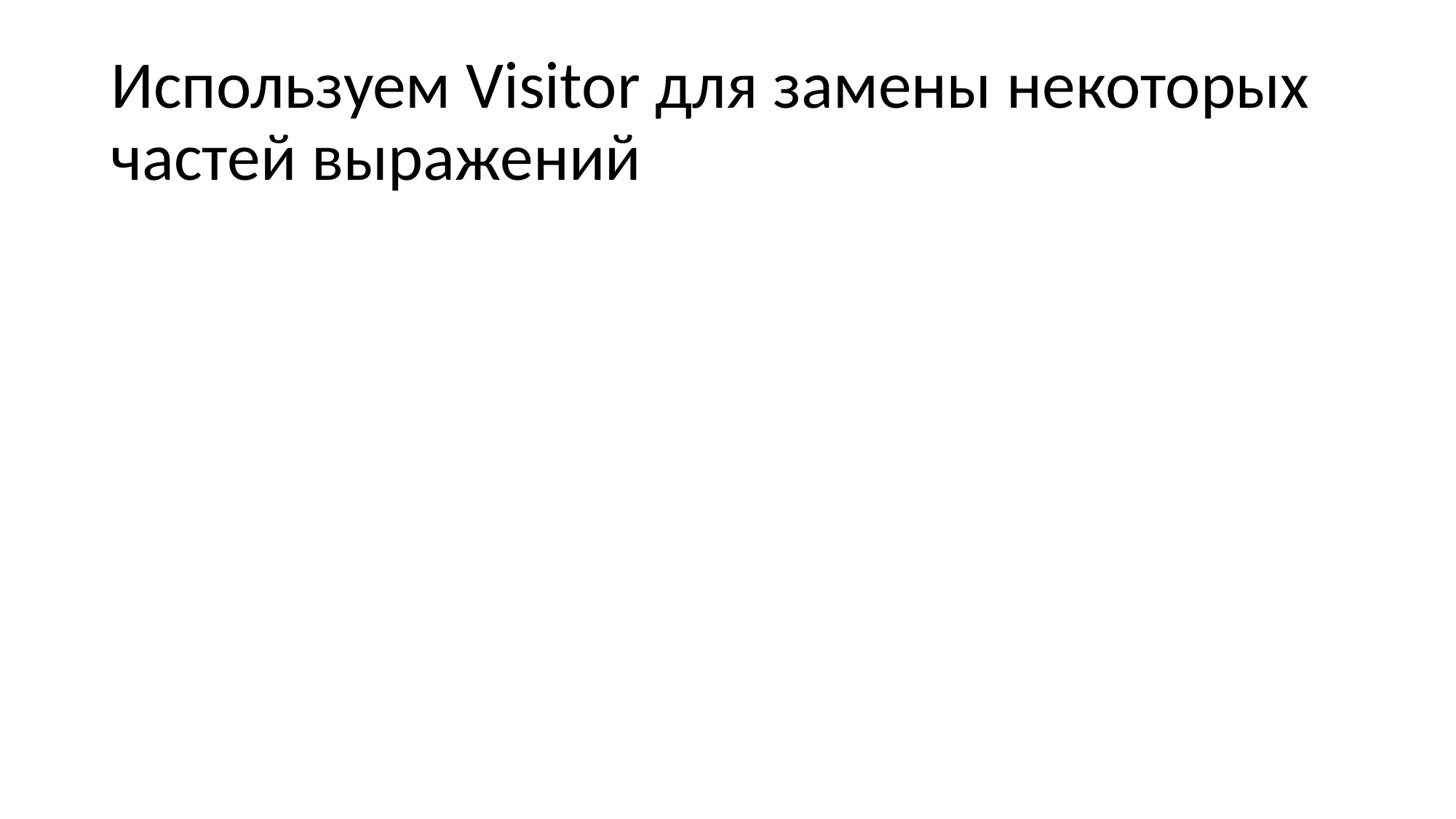

# Используем Visitor для замены некоторых частей выражений